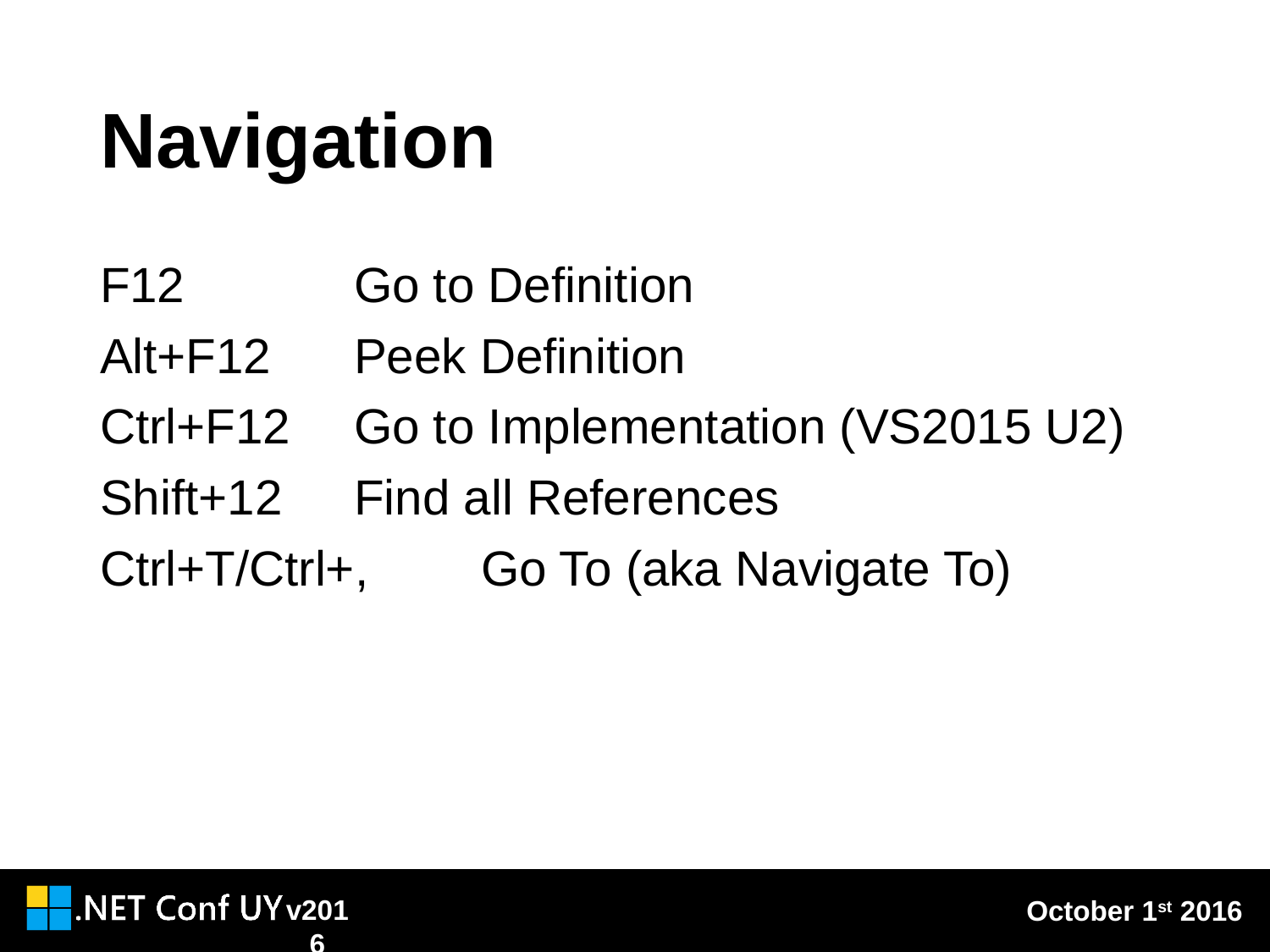

# Navigation
F12		Go to Definition
Alt+F12	Peek Definition
Ctrl+F12	Go to Implementation (VS2015 U2)
Shift+12	Find all References
Ctrl+T/Ctrl+,	Go To (aka Navigate To)